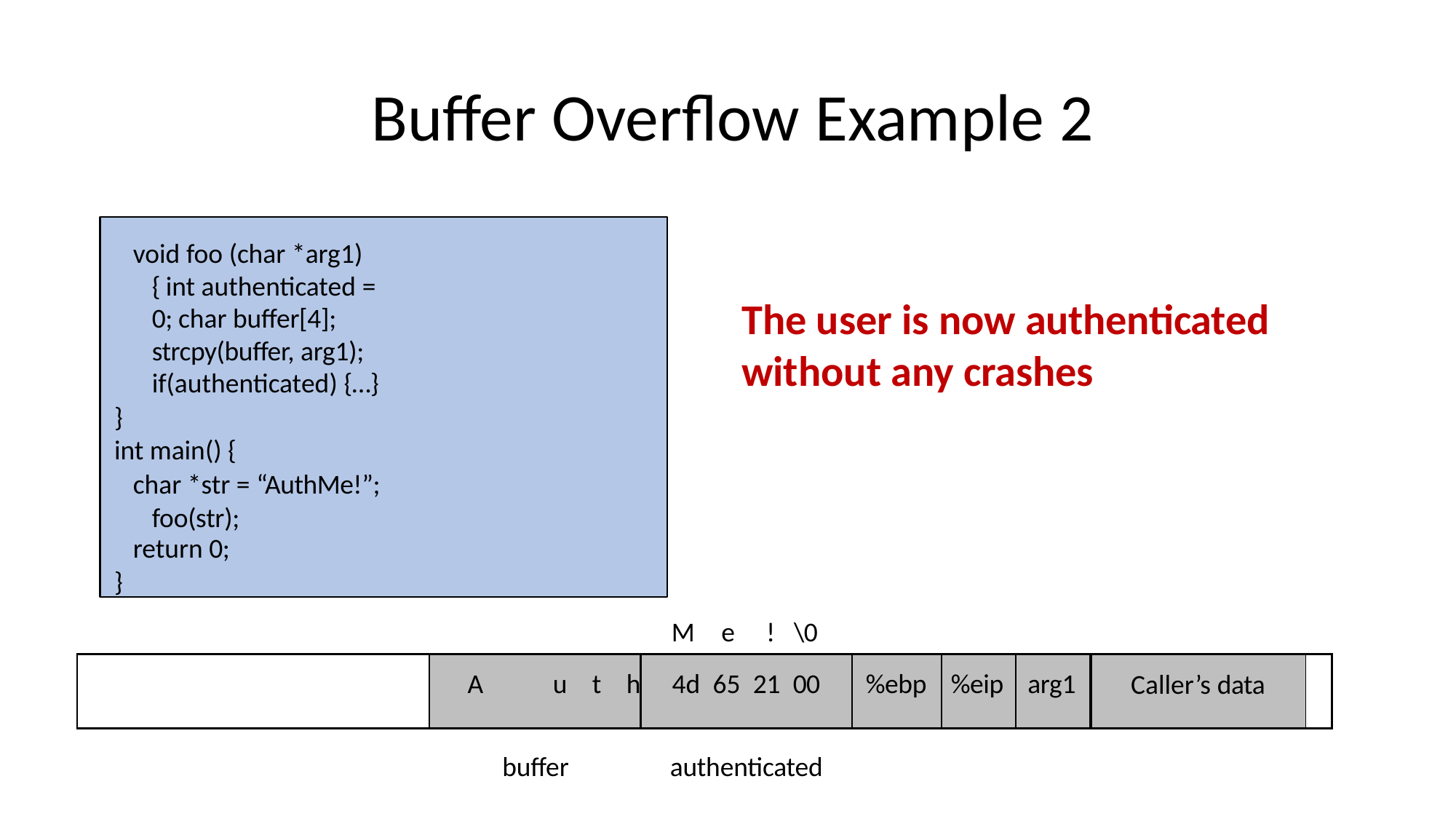

# Buffer Overflow Example 2
void foo (char *arg1) { int authenticated = 0; char buffer[4]; strcpy(buffer, arg1); if(authenticated) {…}
}
int main() {
char *str = “AuthMe!”; foo(str);
return 0;
}
The user is now authenticated without any crashes
M	e	!	\0
|  | A u t h | 4d 65 21 00 | %ebp | %eip | arg1 | Caller’s data |  |
| --- | --- | --- | --- | --- | --- | --- | --- |
buffer
authenticated